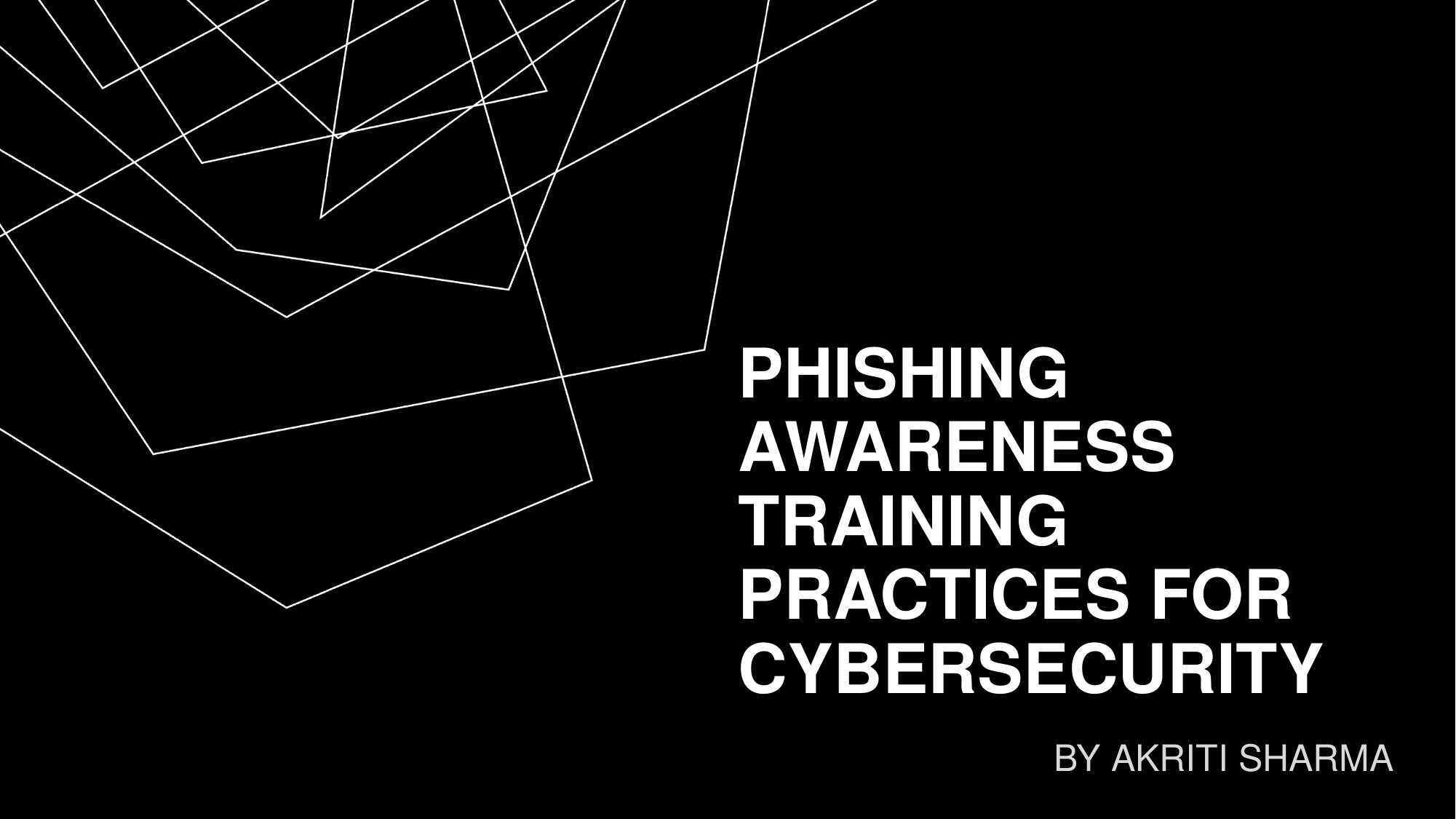

# Phishing Awareness Training Practices for Cybersecurity
By Akriti Sharma